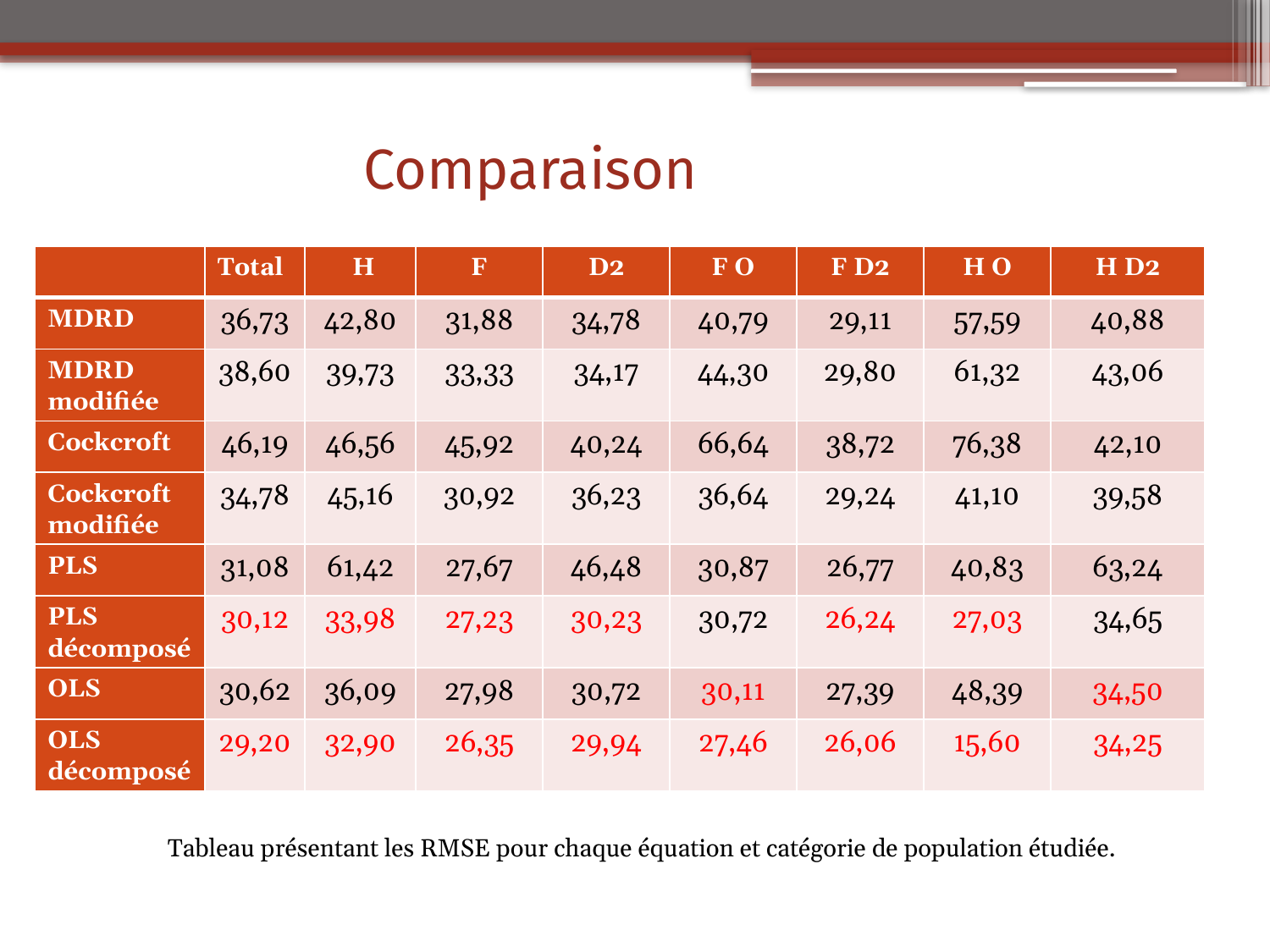

# Comparaison
|  | Total | H | F | D2 | F O | F D2 | H O | H D2 |
| --- | --- | --- | --- | --- | --- | --- | --- | --- |
| MDRD | 36,73 | 42,80 | 31,88 | 34,78 | 40,79 | 29,11 | 57,59 | 40,88 |
| MDRD modifiée | 38,60 | 39,73 | 33,33 | 34,17 | 44,30 | 29,80 | 61,32 | 43,06 |
| Cockcroft | 46,19 | 46,56 | 45,92 | 40,24 | 66,64 | 38,72 | 76,38 | 42,10 |
| Cockcroft modifiée | 34,78 | 45,16 | 30,92 | 36,23 | 36,64 | 29,24 | 41,10 | 39,58 |
| PLS | 31,08 | 61,42 | 27,67 | 46,48 | 30,87 | 26,77 | 40,83 | 63,24 |
| PLS décomposé | 30,12 | 33,98 | 27,23 | 30,23 | 30,72 | 26,24 | 27,03 | 34,65 |
| OLS | 30,62 | 36,09 | 27,98 | 30,72 | 30,11 | 27,39 | 48,39 | 34,50 |
| OLS décomposé | 29,20 | 32,90 | 26,35 | 29,94 | 27,46 | 26,06 | 15,60 | 34,25 |
Tableau présentant les RMSE pour chaque équation et catégorie de population étudiée.